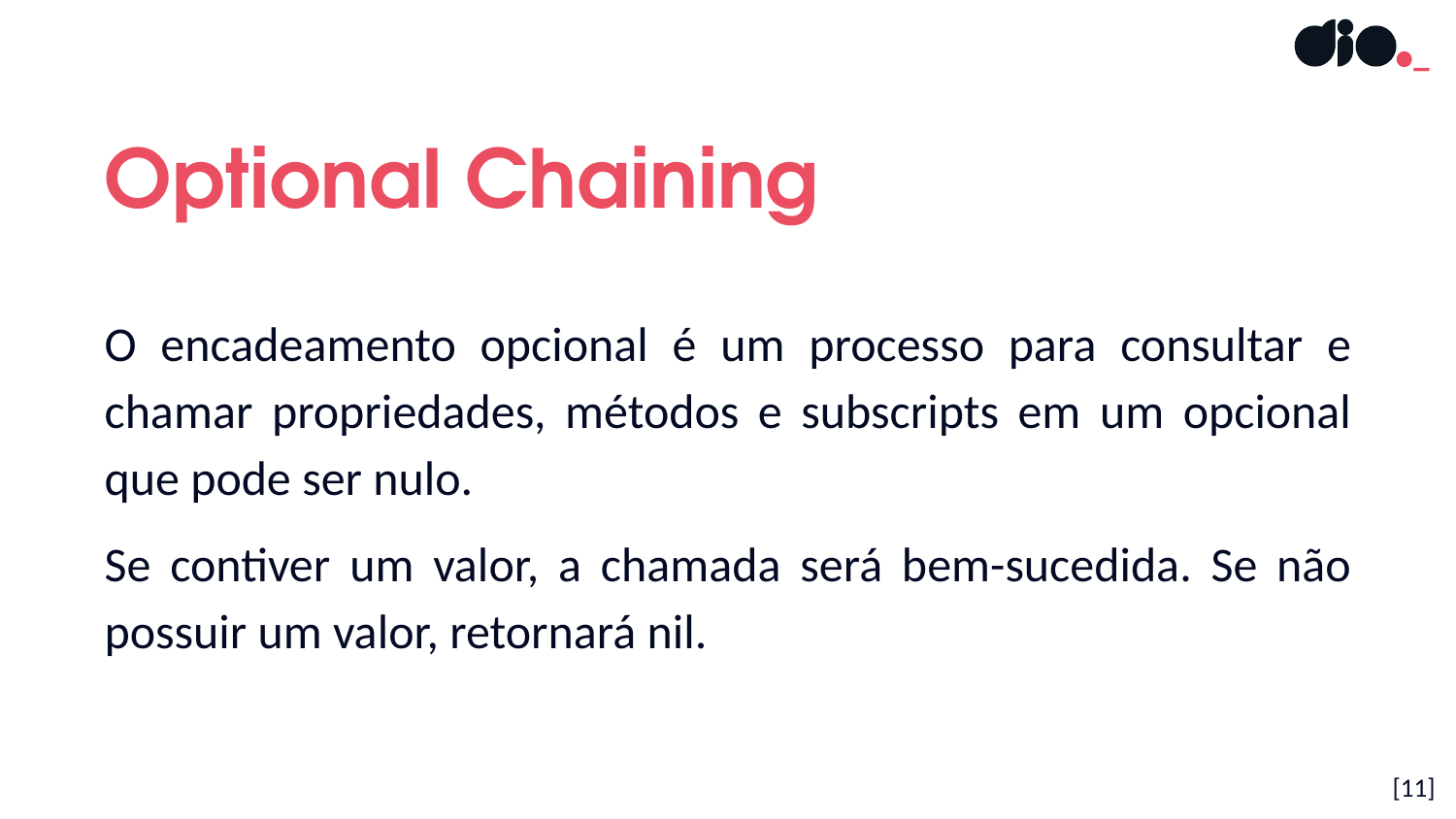

Optional Chaining
O encadeamento opcional é um processo para consultar e chamar propriedades, métodos e subscripts em um opcional que pode ser nulo.
Se contiver um valor, a chamada será bem-sucedida. Se não possuir um valor, retornará nil.
[11]